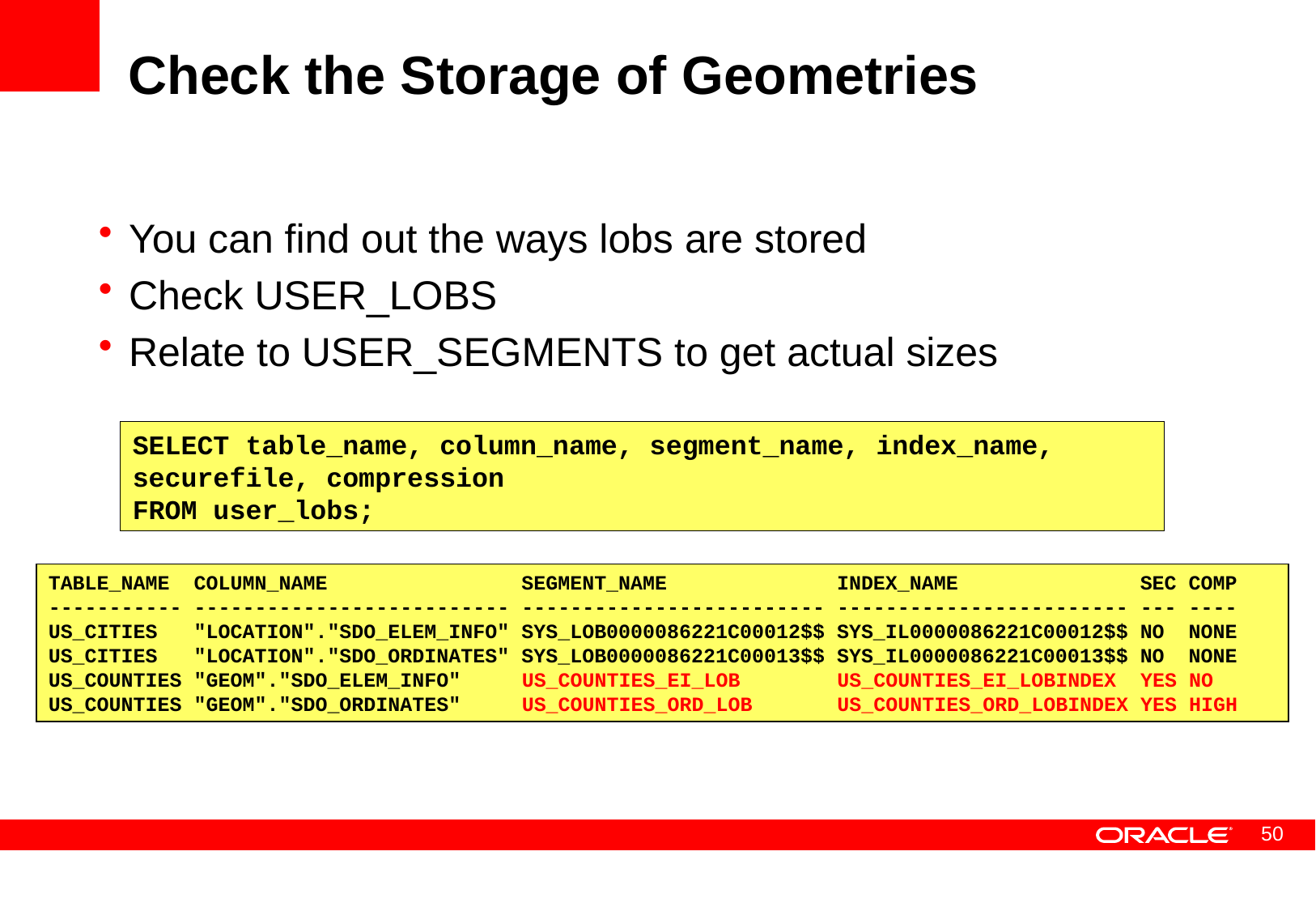

# Check the Storage of Geometries
You can find out the ways lobs are stored
Check USER_LOBS
Relate to USER_SEGMENTS to get actual sizes
SELECT table_name, column_name, segment_name, index_name, securefile, compression
FROM user_lobs;
TABLE_NAME  COLUMN_NAME                SEGMENT_NAME              INDEX_NAME               SEC COMP
----------- -------------------------- ------------------------- ------------------------ --- ----
US_CITIES   "LOCATION"."SDO_ELEM_INFO" SYS_LOB0000086221C00012$$ SYS_IL0000086221C00012$$ NO  NONE
US_CITIES   "LOCATION"."SDO_ORDINATES" SYS_LOB0000086221C00013$$ SYS_IL0000086221C00013$$ NO  NONE
US_COUNTIES "GEOM"."SDO_ELEM_INFO"     US_COUNTIES_EI_LOB        US_COUNTIES_EI_LOBINDEX  YES NO
US_COUNTIES "GEOM"."SDO_ORDINATES"     US_COUNTIES_ORD_LOB       US_COUNTIES_ORD_LOBINDEX YES HIGH